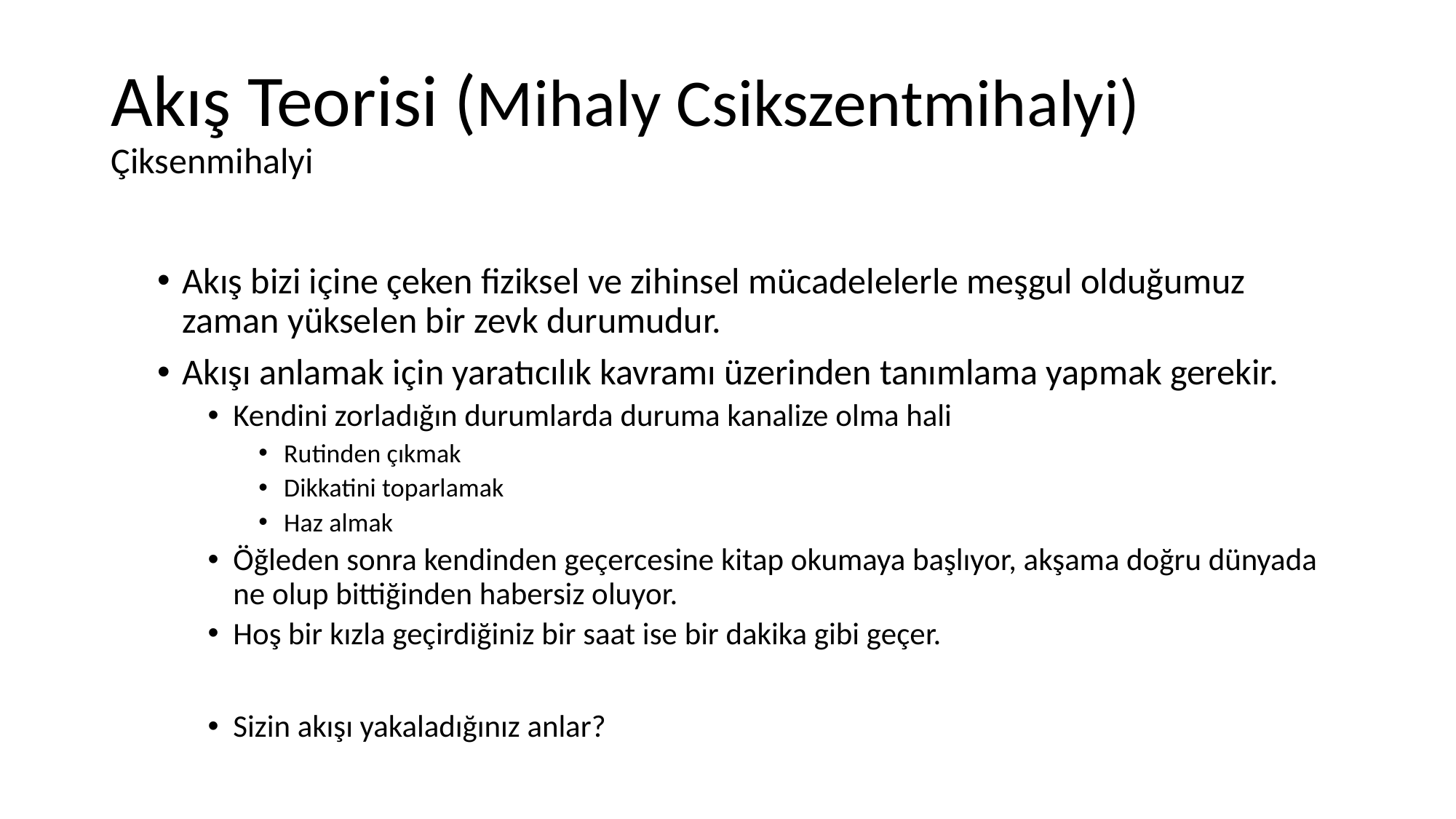

# Akış Teorisi (Mihaly Csikszentmihalyi) Çiksenmihalyi
Akış bizi içine çeken fiziksel ve zihinsel mücadelelerle meşgul olduğumuz zaman yükselen bir zevk durumudur.
Akışı anlamak için yaratıcılık kavramı üzerinden tanımlama yapmak gerekir.
Kendini zorladığın durumlarda duruma kanalize olma hali
Rutinden çıkmak
Dikkatini toparlamak
Haz almak
Öğleden sonra kendinden geçercesine kitap okumaya başlıyor, akşama doğru dünyada ne olup bittiğinden habersiz oluyor.
Hoş bir kızla geçirdiğiniz bir saat ise bir dakika gibi geçer.

Sizin akışı yakaladığınız anlar?